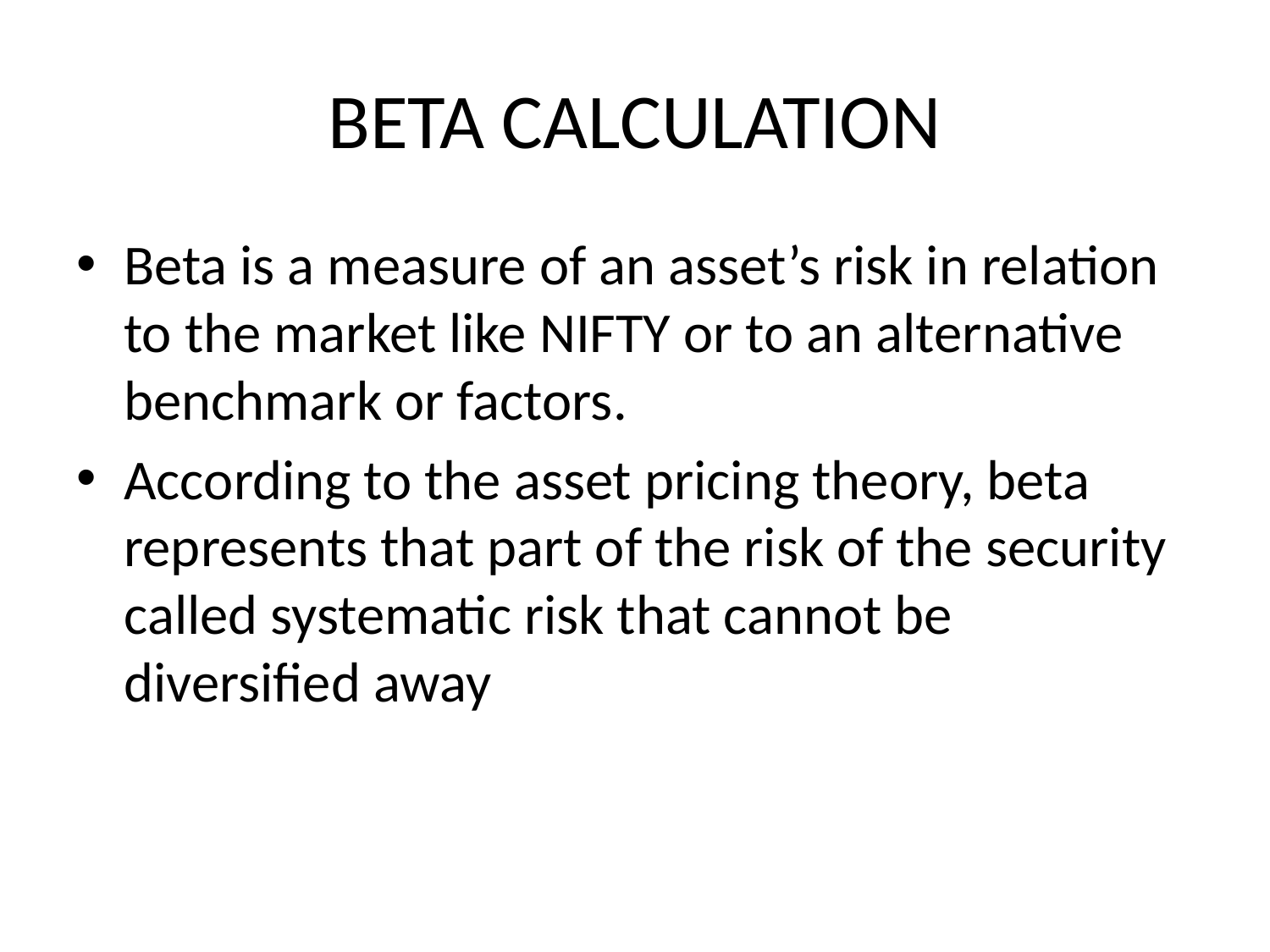

# BETA CALCULATION
Beta is a measure of an asset’s risk in relation to the market like NIFTY or to an alternative benchmark or factors.
According to the asset pricing theory, beta represents that part of the risk of the security called systematic risk that cannot be diversified away